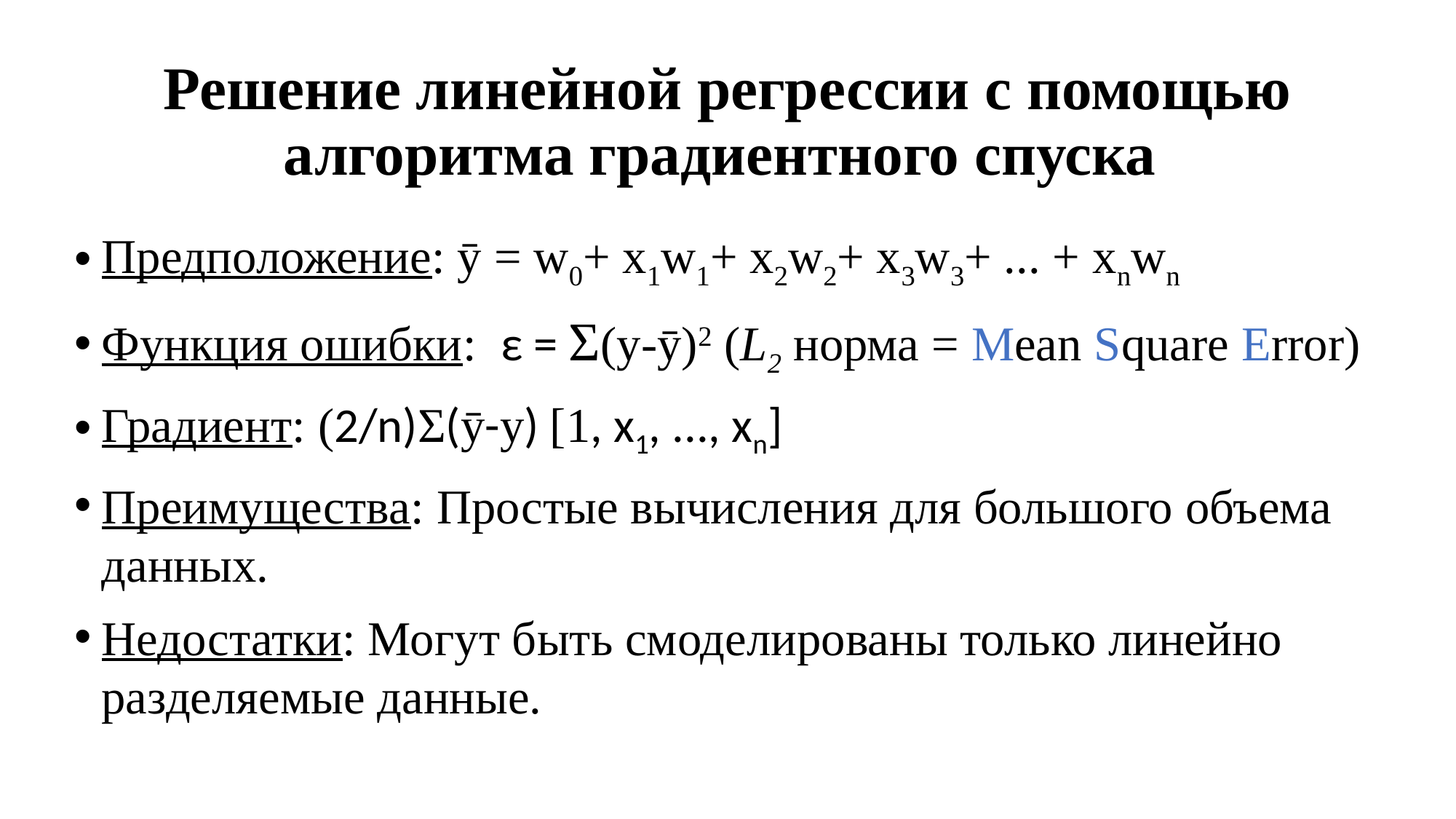

# Решение линейной регрессии с помощью алгоритма градиентного спуска
Предположение: ȳ = w0+ x1w1+ x2w2+ x3w3+ ... + xnwn
Функция ошибки:  ε = Σ(y-ȳ)2 (L2 норма = Mean Square Error)
Градиент: (2/n)Σ(ȳ-y) [1, x1, ..., xn]
Преимущества: Простые вычисления для большого объема данных.
Недостатки: Могут быть смоделированы только линейно разделяемые данные.